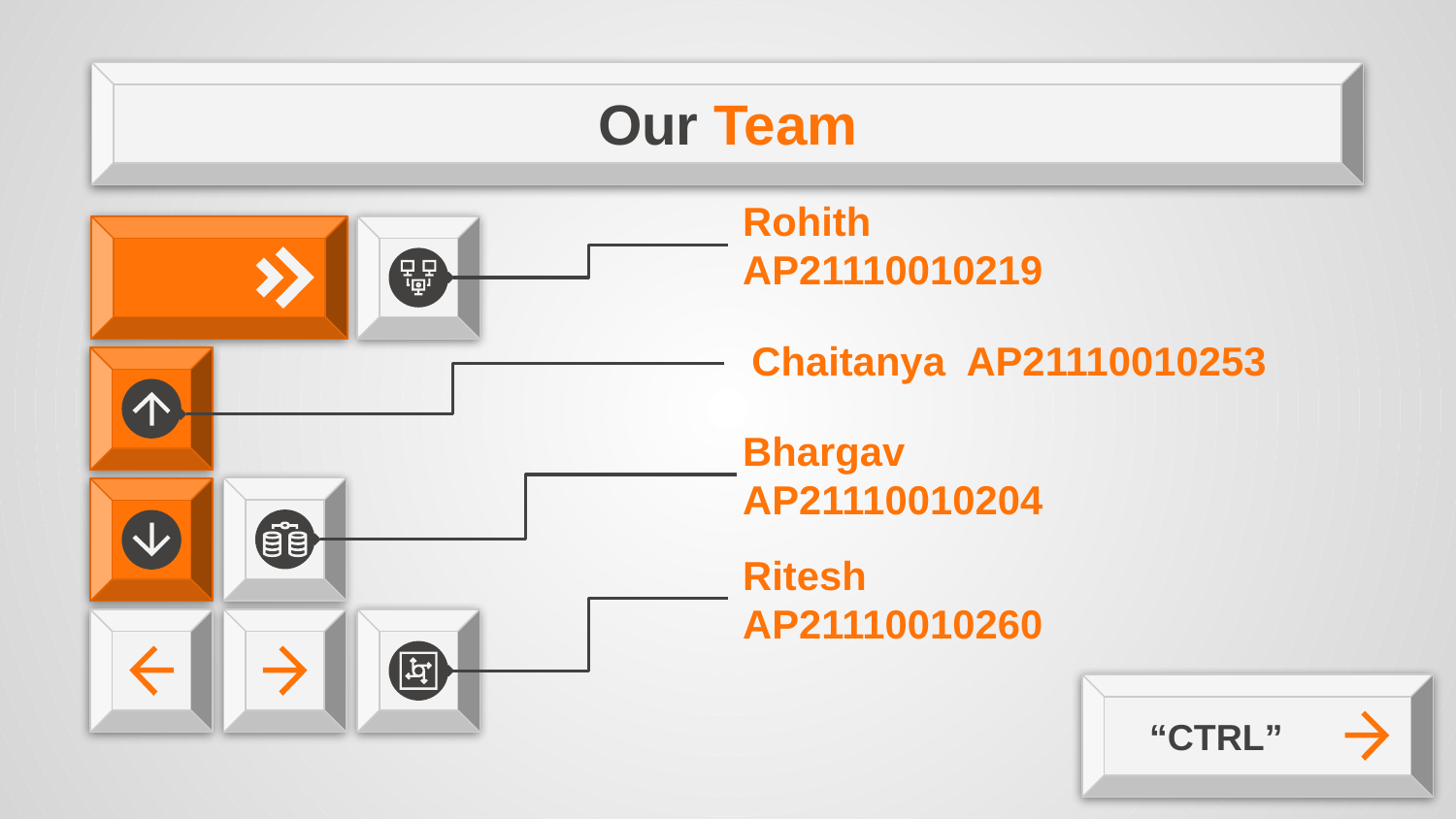

Our Team
# Rohith
AP21110010219

Chaitanya  AP21110010253
Bhargav
AP21110010204

Ritesh
AP21110010260

“CTRL”